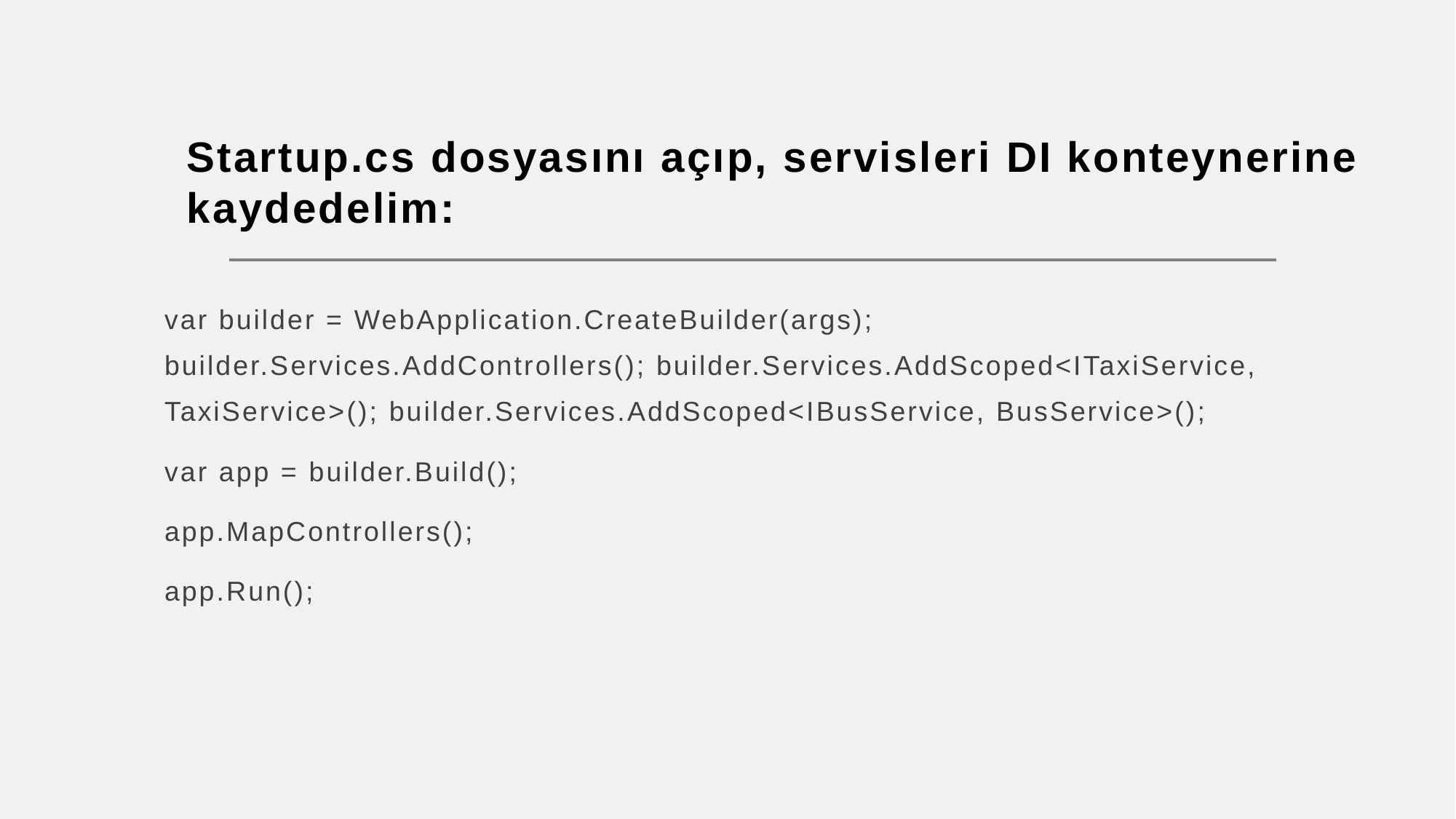

# Startup.cs dosyasını açıp, servisleri DI konteynerine kaydedelim:
var builder = WebApplication.CreateBuilder(args); builder.Services.AddControllers(); builder.Services.AddScoped<ITaxiService, TaxiService>(); builder.Services.AddScoped<IBusService, BusService>();
var app = builder.Build();
app.MapControllers();
app.Run();